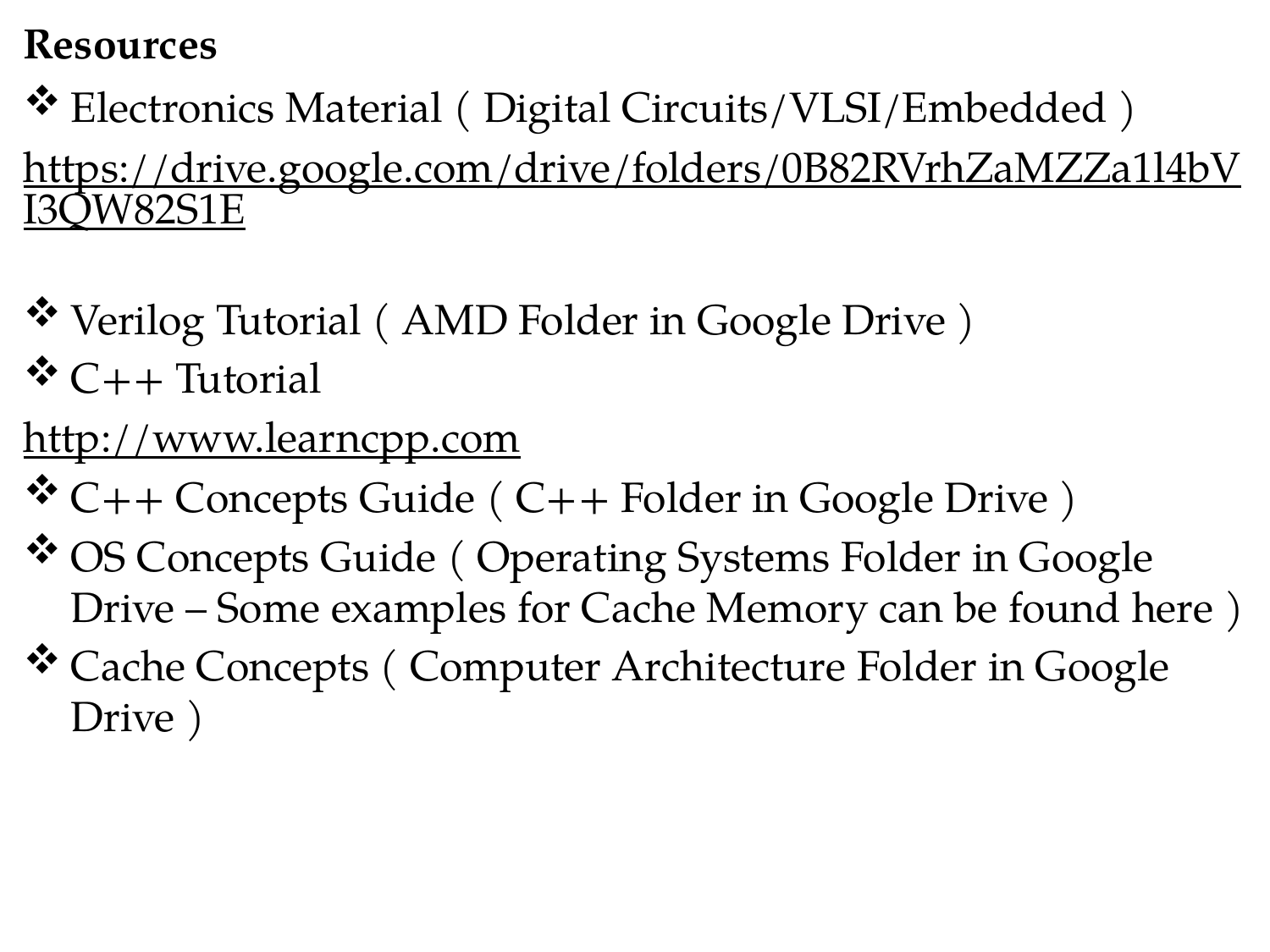

# Resources
Electronics Material ( Digital Circuits/VLSI/Embedded )
https://drive.google.com/drive/folders/0B82RVrhZaMZZa1l4bVI3QW82S1E
Verilog Tutorial ( AMD Folder in Google Drive )
C++ Tutorial
http://www.learncpp.com
C++ Concepts Guide ( C++ Folder in Google Drive )
OS Concepts Guide ( Operating Systems Folder in Google Drive – Some examples for Cache Memory can be found here )
Cache Concepts ( Computer Architecture Folder in Google Drive )